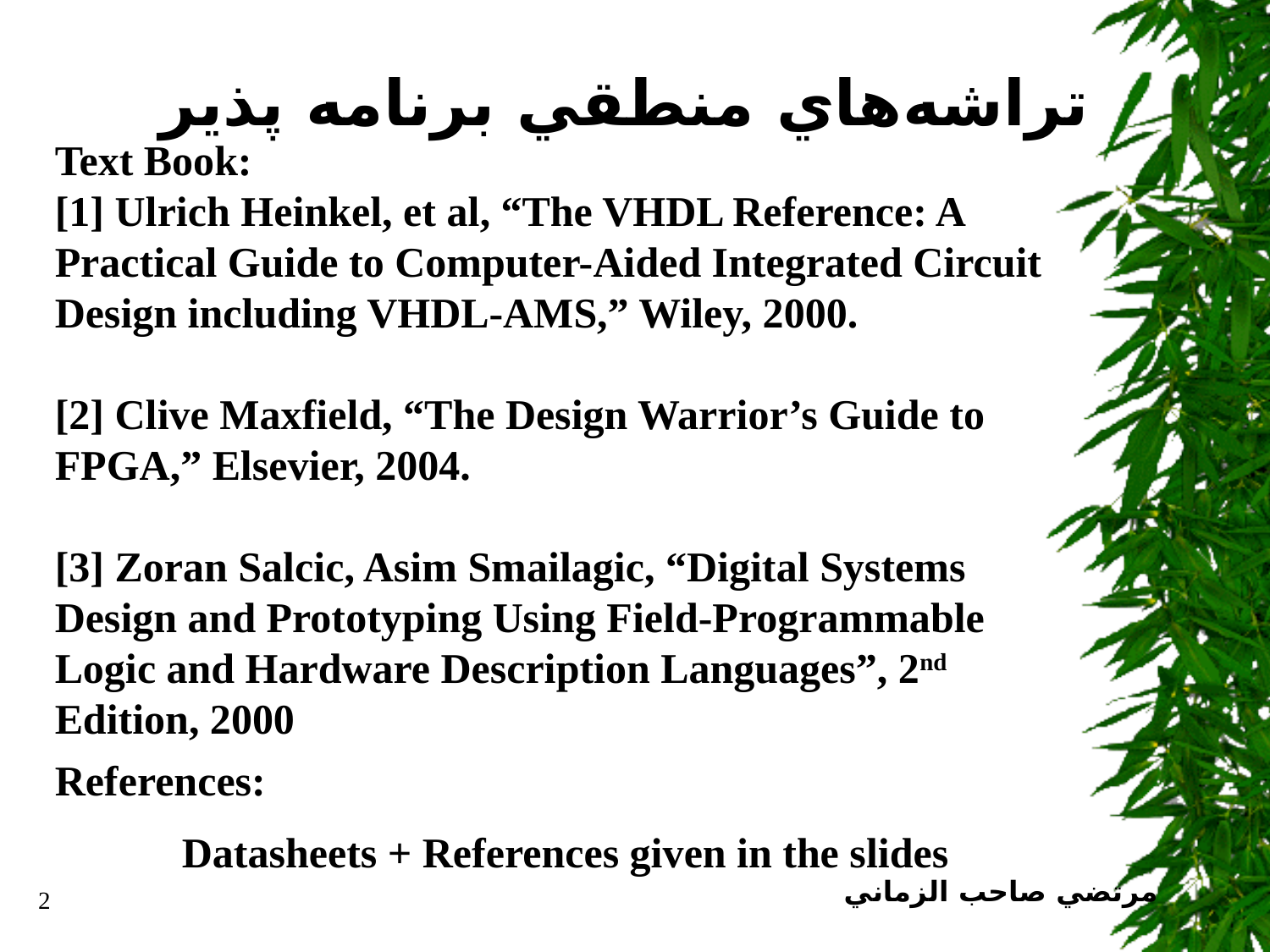

# تراشه‌هاي منطقي برنامه پذير
Text Book:
[1] Ulrich Heinkel, et al, “The VHDL Reference: A Practical Guide to Computer-Aided Integrated Circuit Design including VHDL-AMS,” Wiley, 2000.

[2] Clive Maxfield, “The Design Warrior’s Guide to FPGA,” Elsevier, 2004.

[3] Zoran Salcic, Asim Smailagic, “Digital Systems Design and Prototyping Using Field-Programmable Logic and Hardware Description Languages”, 2nd Edition, 2000
References:
	Datasheets + References given in the slides
مرتضي صاحب الزماني
2